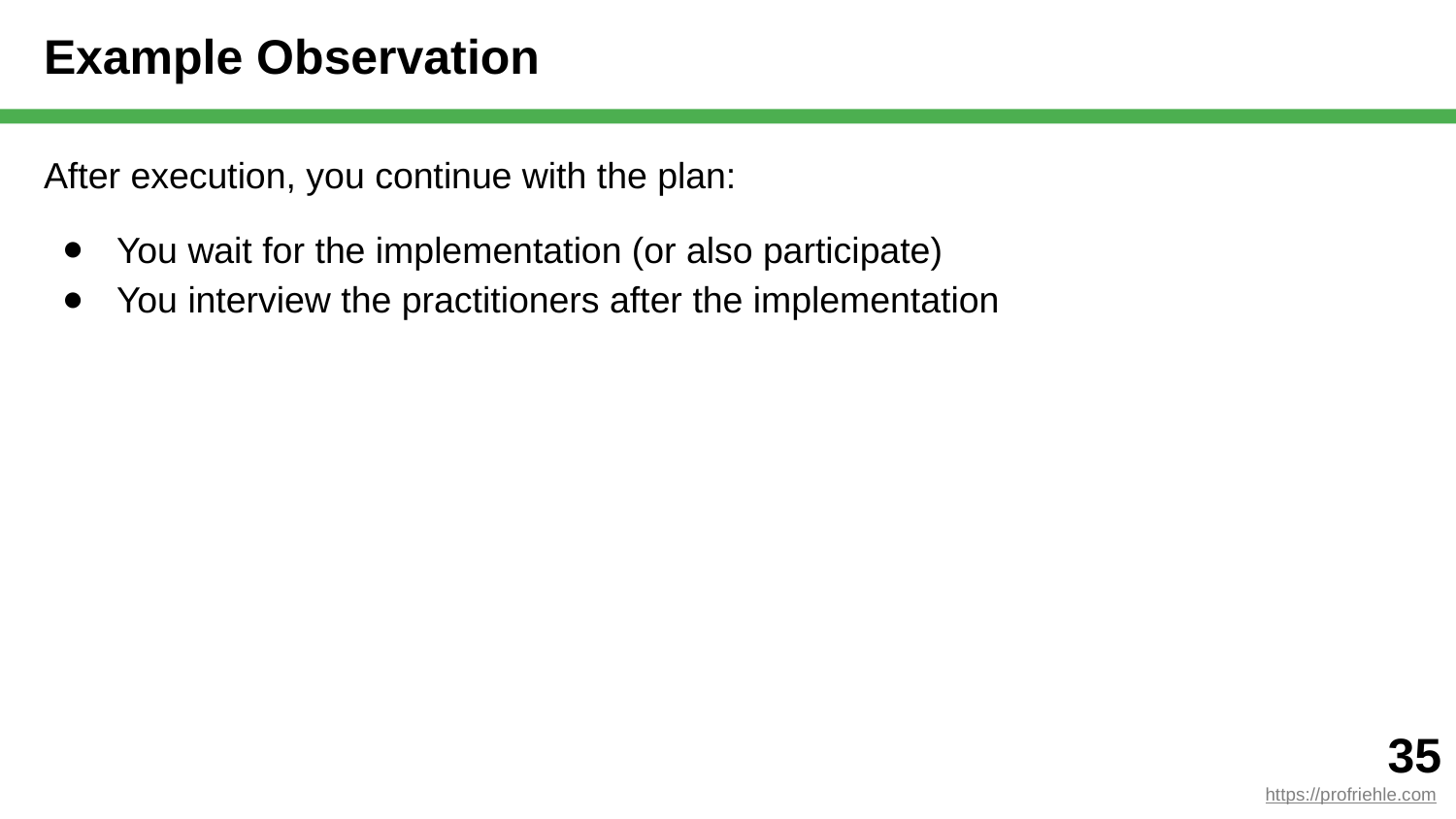

# Example Observation
After execution, you continue with the plan:
You wait for the implementation (or also participate)
You interview the practitioners after the implementation

35
https://profriehle.com